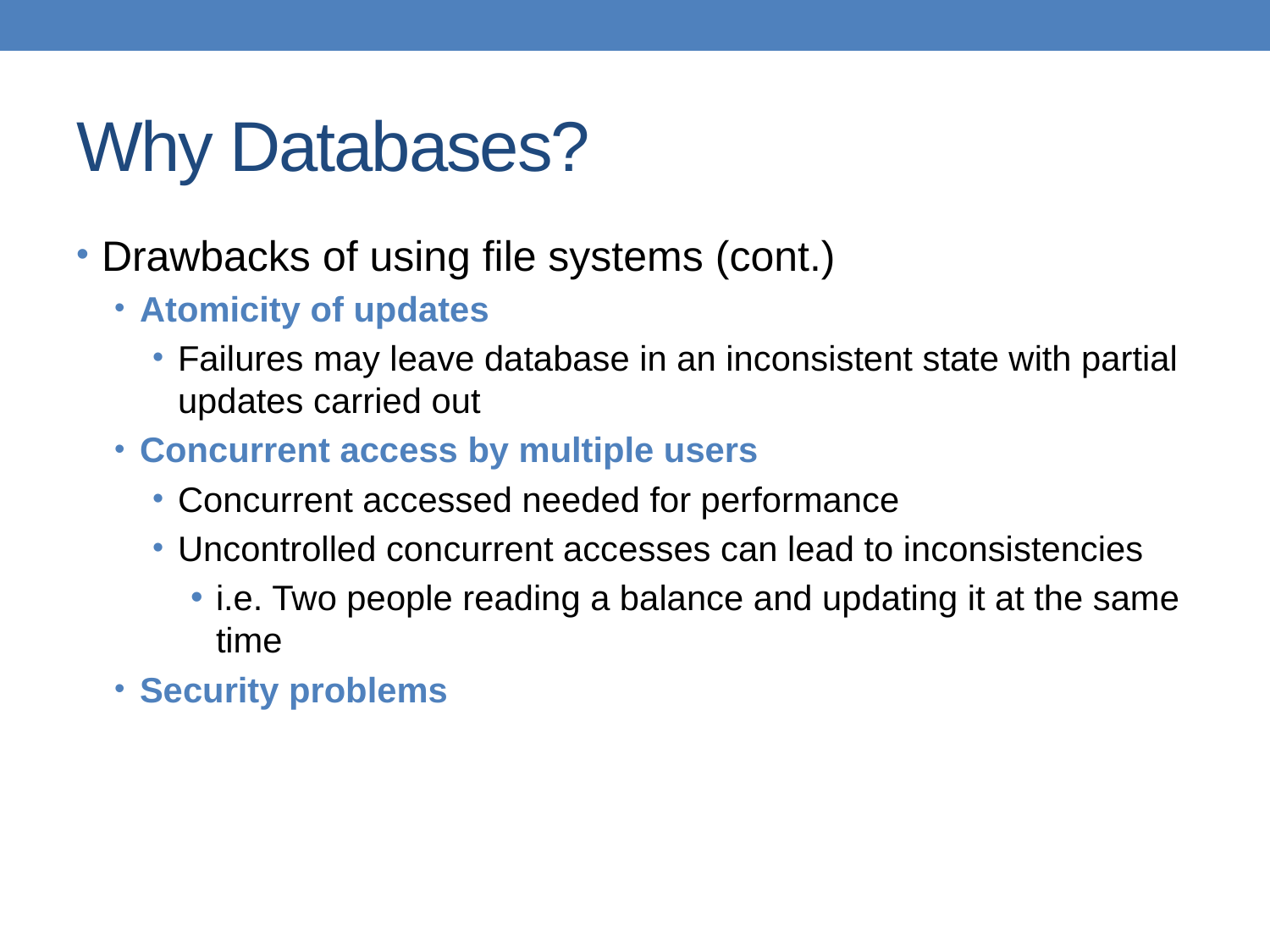

# Why Databases?
Drawbacks of using file systems (cont.)
Atomicity of updates
Failures may leave database in an inconsistent state with partial updates carried out
Concurrent access by multiple users
Concurrent accessed needed for performance
Uncontrolled concurrent accesses can lead to inconsistencies
i.e. Two people reading a balance and updating it at the same time
Security problems